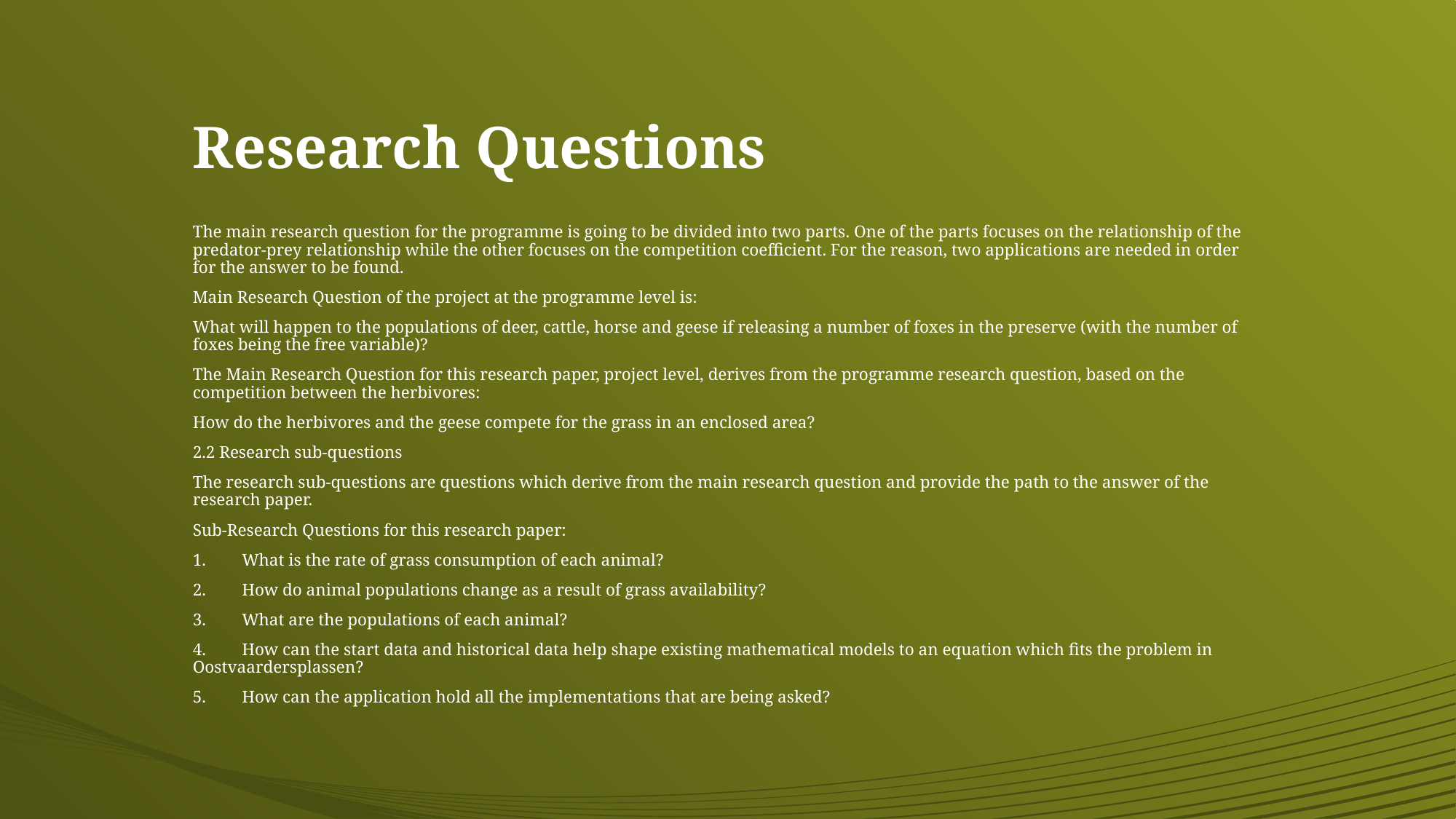

# Research Questions
The main research question for the programme is going to be divided into two parts. One of the parts focuses on the relationship of the predator-prey relationship while the other focuses on the competition coefficient. For the reason, two applications are needed in order for the answer to be found.
Main Research Question of the project at the programme level is:
What will happen to the populations of deer, cattle, horse and geese if releasing a number of foxes in the preserve (with the number of foxes being the free variable)?
The Main Research Question for this research paper, project level, derives from the programme research question, based on the competition between the herbivores:
How do the herbivores and the geese compete for the grass in an enclosed area?
2.2 Research sub-questions
The research sub-questions are questions which derive from the main research question and provide the path to the answer of the research paper.
Sub-Research Questions for this research paper:
1.	What is the rate of grass consumption of each animal?
2.	How do animal populations change as a result of grass availability?
3.	What are the populations of each animal?
4.	How can the start data and historical data help shape existing mathematical models to an equation which fits the problem in Oostvaardersplassen?
5.	How can the application hold all the implementations that are being asked?